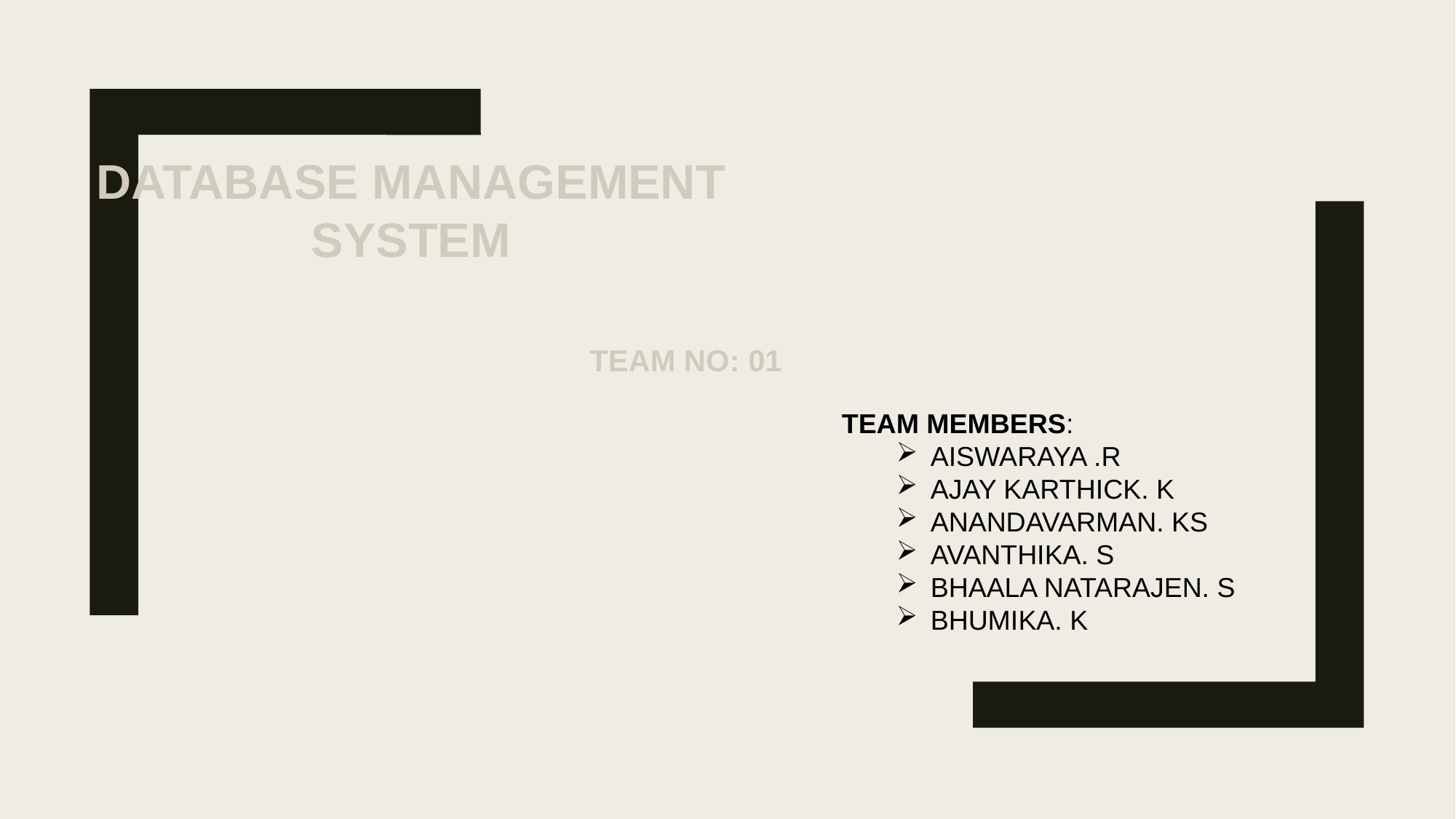

DATABASE MANAGEMENT
SYSTEM
TEAM NO: 01
TEAM MEMBERS:
AISWARAYA .R
AJAY KARTHICK. K
ANANDAVARMAN. KS
AVANTHIKA. S
BHAALA NATARAJEN. S
BHUMIKA. K